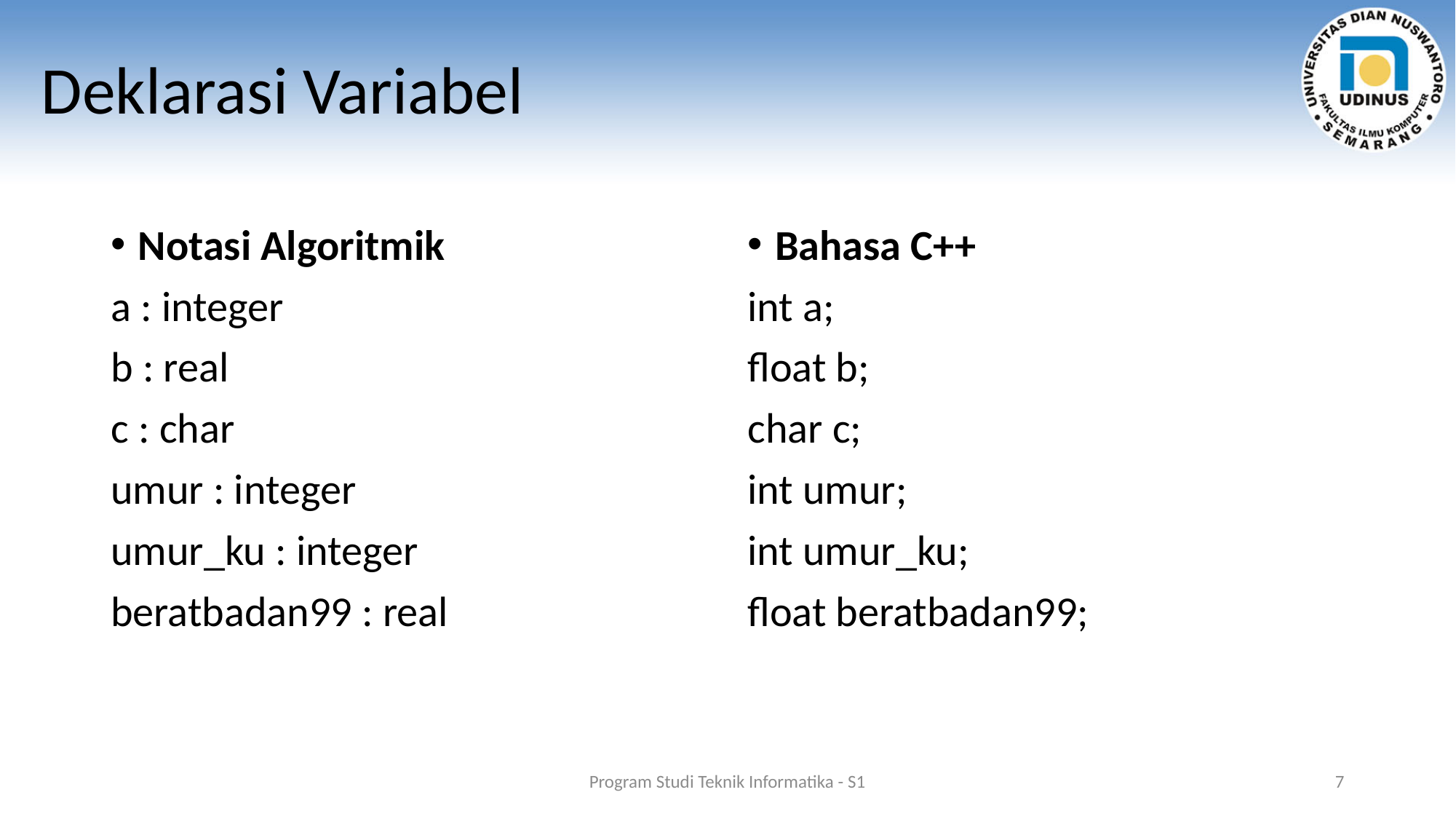

# Deklarasi Variabel

Notasi Algoritmik
a : integer
b : real
c : char
umur : integer
umur_ku : integer
beratbadan99 : real
Bahasa C++
int a;
float b;
char c;
int umur;
int umur_ku;
float beratbadan99;

Program Studi Teknik Informatika - S1
7